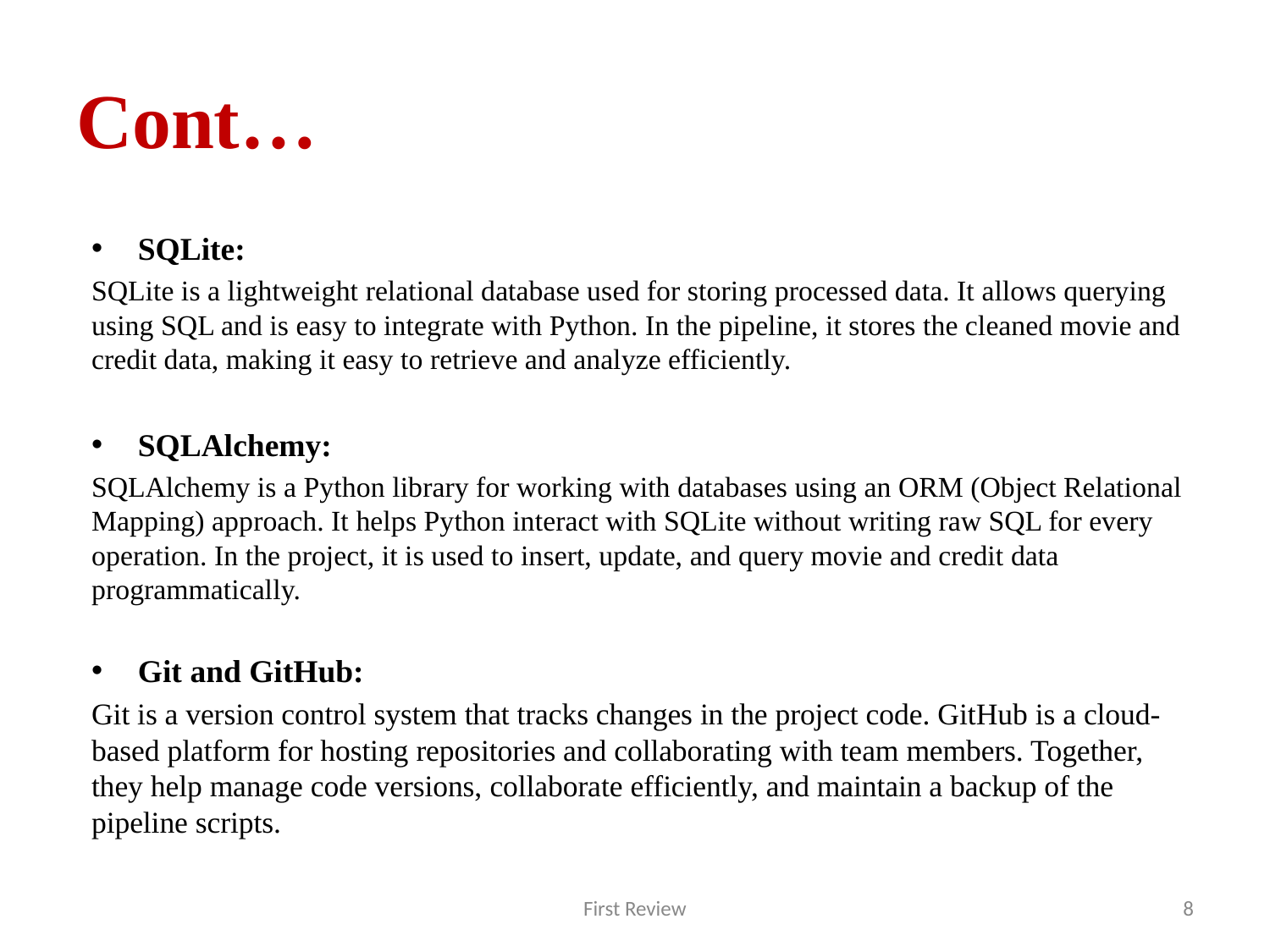

# Cont…
SQLite:
SQLite is a lightweight relational database used for storing processed data. It allows querying using SQL and is easy to integrate with Python. In the pipeline, it stores the cleaned movie and credit data, making it easy to retrieve and analyze efficiently.

SQLAlchemy:
SQLAlchemy is a Python library for working with databases using an ORM (Object Relational Mapping) approach. It helps Python interact with SQLite without writing raw SQL for every operation. In the project, it is used to insert, update, and query movie and credit data programmatically.

Git and GitHub:
Git is a version control system that tracks changes in the project code. GitHub is a cloud-based platform for hosting repositories and collaborating with team members. Together, they help manage code versions, collaborate efficiently, and maintain a backup of the pipeline scripts.

First Review
8